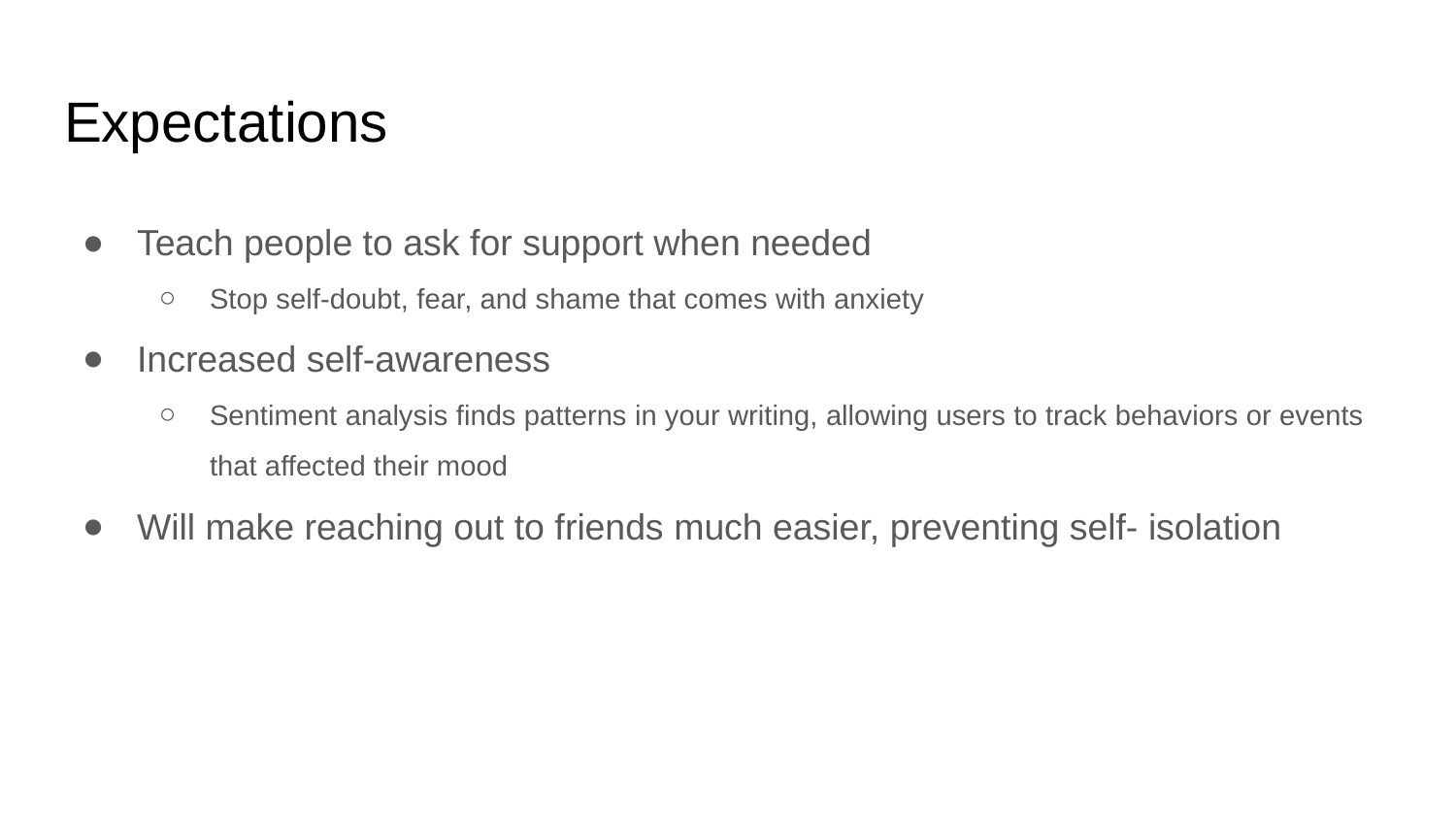

# Expectations
Teach people to ask for support when needed
Stop self-doubt, fear, and shame that comes with anxiety
Increased self-awareness
Sentiment analysis finds patterns in your writing, allowing users to track behaviors or events that affected their mood
Will make reaching out to friends much easier, preventing self- isolation